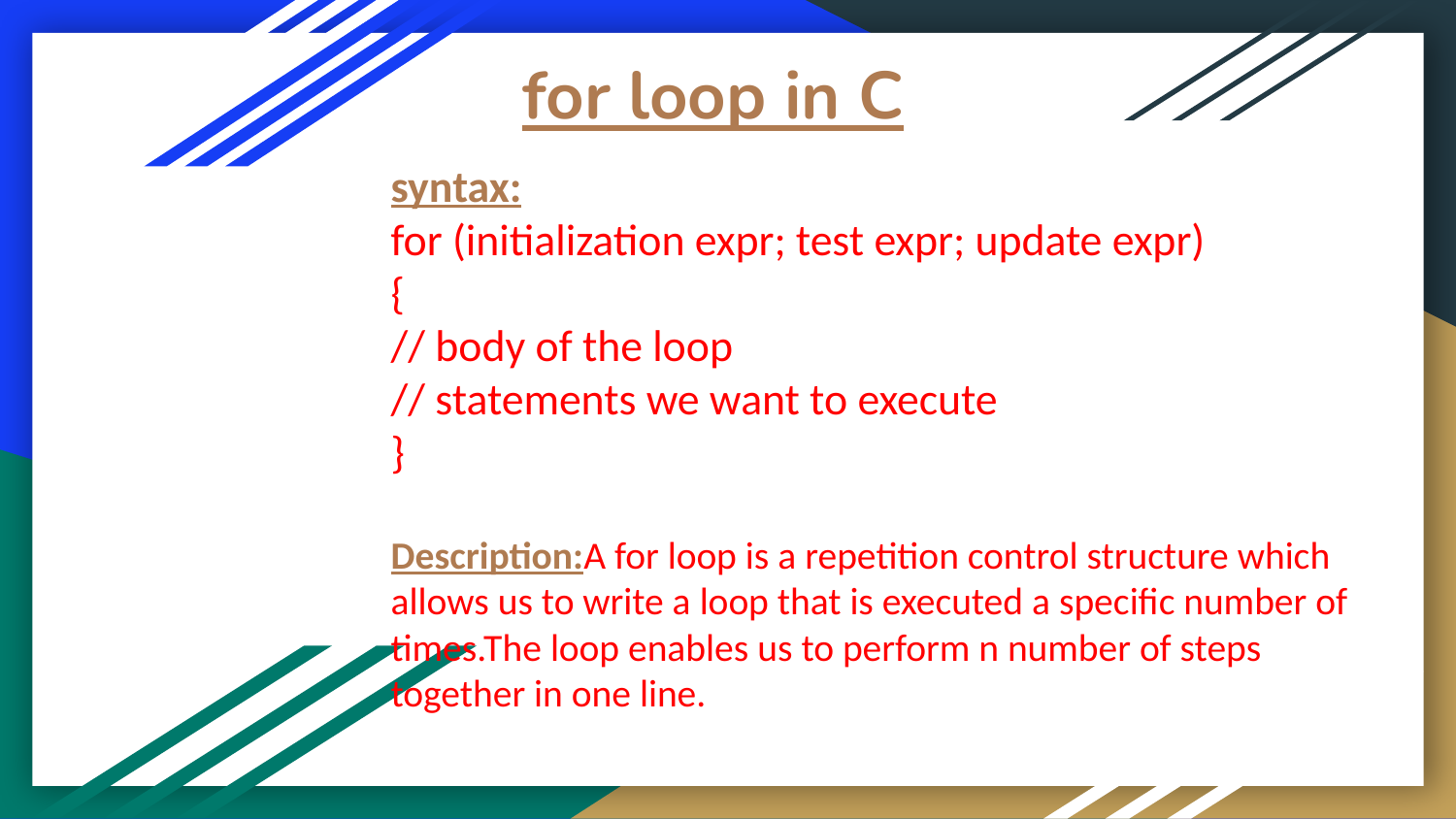

# for loop in C
syntax:
for (initialization expr; test expr; update expr)
{
// body of the loop
// statements we want to execute
}

Description:A for loop is a repetition control structure which allows us to write a loop that is executed a specific number of times.The loop enables us to perform n number of steps together in one line.